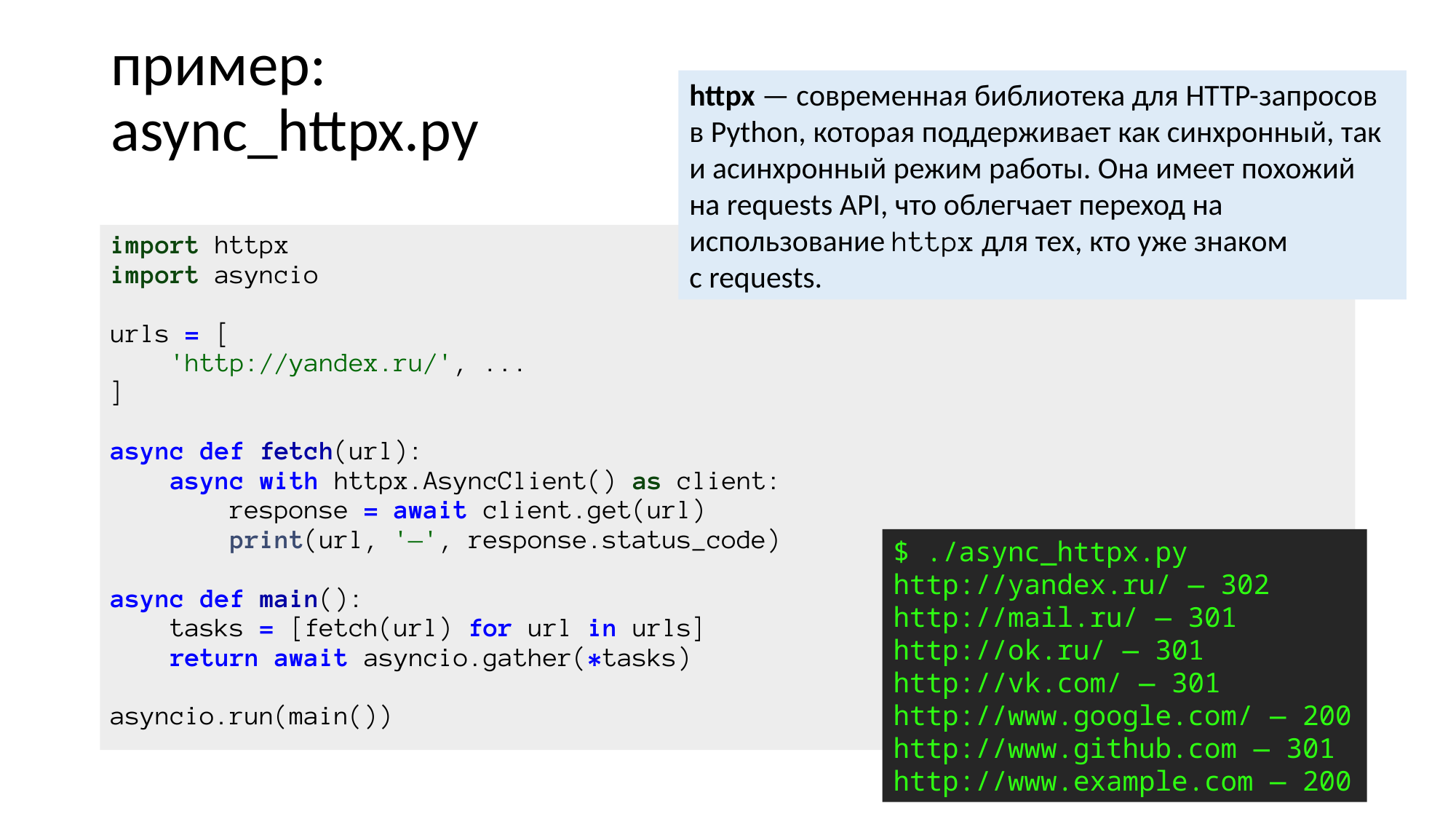

# пример: async_httpx.py
httpx — современная библиотека для HTTP-запросов в Python, которая поддерживает как синхронный, так и асинхронный режим работы. Она имеет похожий на requests API, что облегчает переход на использование httpx для тех, кто уже знаком с requests.
import httpx
import asyncio
urls = [
    'http://yandex.ru/', ...
]
async def fetch(url):
    async with httpx.AsyncClient() as client:
        response = await client.get(url)
        print(url, '—', response.status_code)
async def main():
    tasks = [fetch(url) for url in urls]
    return await asyncio.gather(*tasks)
asyncio.run(main())
$ ./async_httpx.py
http://yandex.ru/ — 302
http://mail.ru/ — 301
http://ok.ru/ — 301
http://vk.com/ — 301
http://www.google.com/ — 200
http://www.github.com — 301
http://www.example.com — 200